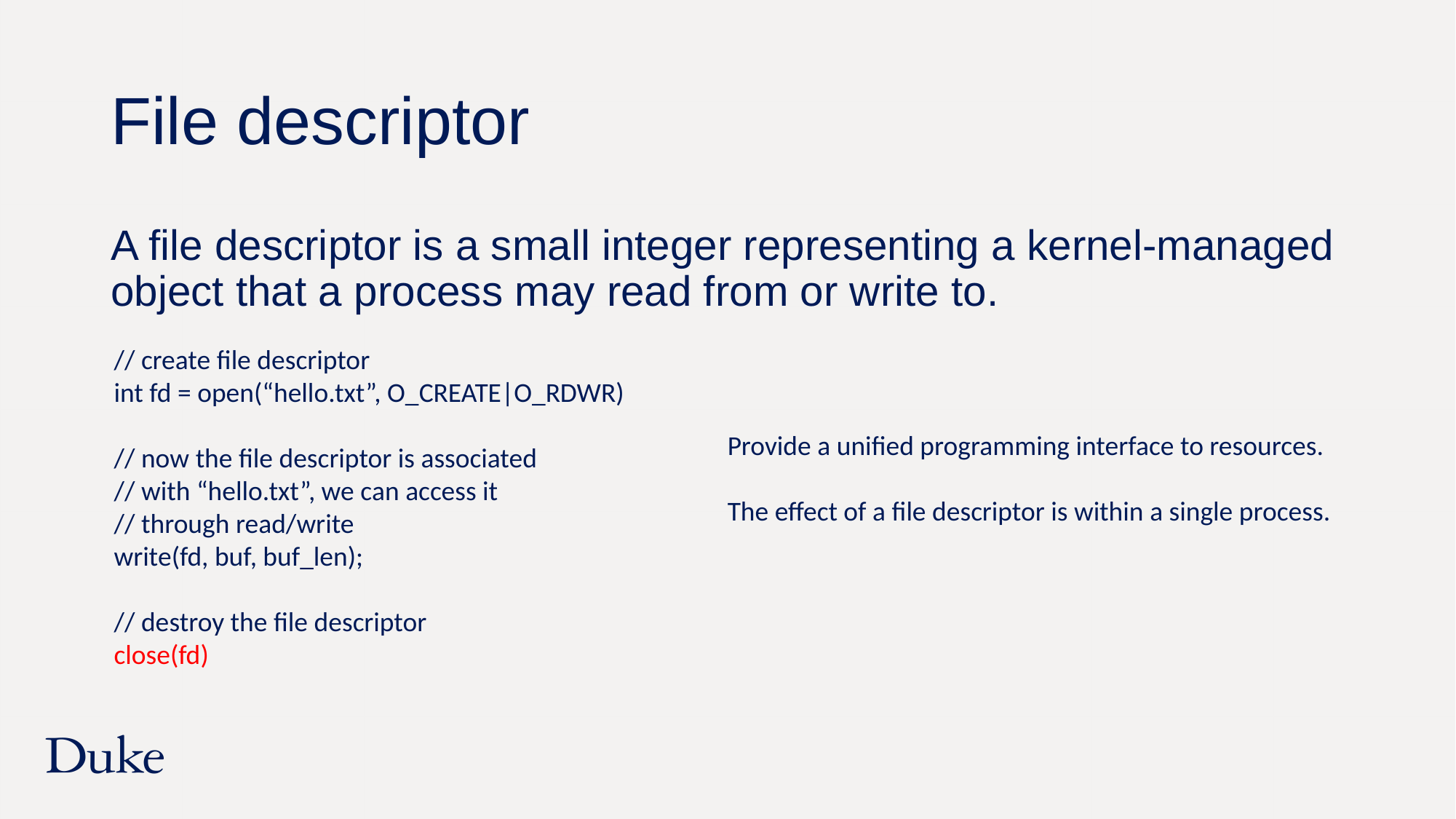

# File descriptor
A file descriptor is a small integer representing a kernel-managed object that a process may read from or write to.
// create file descriptor
int fd = open(“hello.txt”, O_CREATE|O_RDWR)

// now the file descriptor is associated
// with “hello.txt”, we can access it
// through read/write
write(fd, buf, buf_len);

// destroy the file descriptor
close(fd)
Provide a unified programming interface to resources.

The effect of a file descriptor is within a single process.